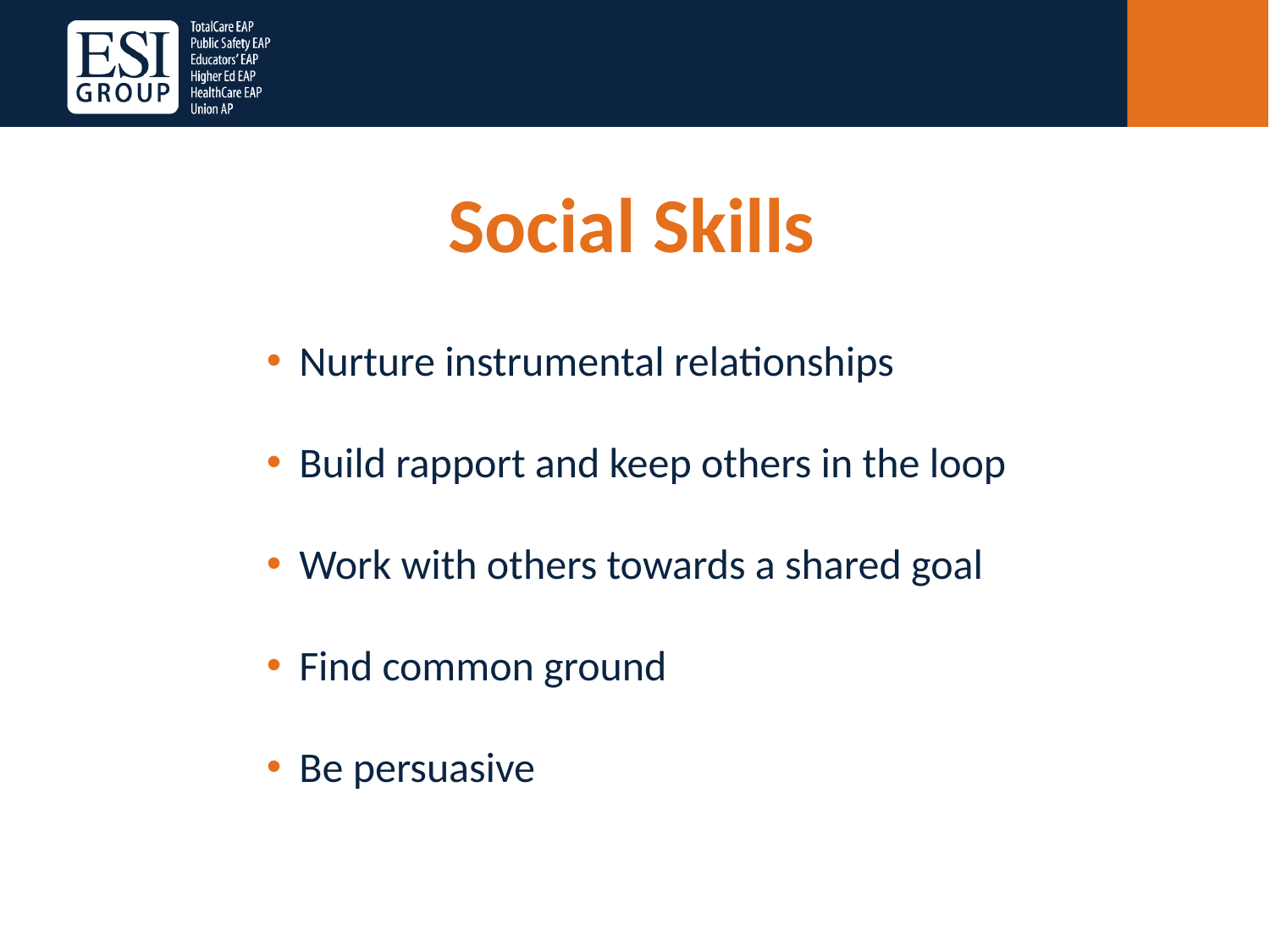

Social Skills
Nurture instrumental relationships

Build rapport and keep others in the loop

Work with others towards a shared goal

Find common ground

Be persuasive